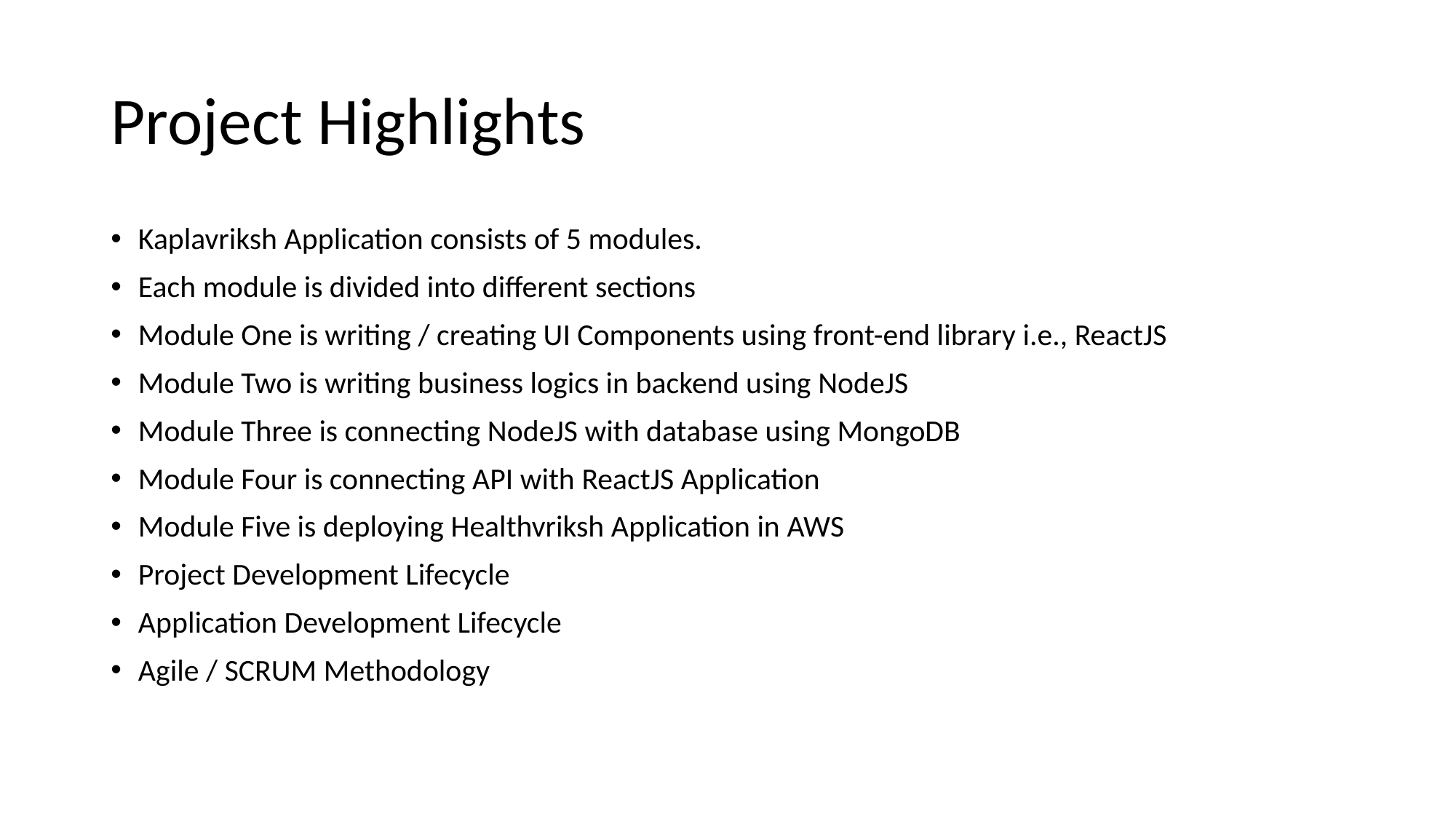

# Project Highlights
Kaplavriksh Application consists of 5 modules.
Each module is divided into different sections
Module One is writing / creating UI Components using front-end library i.e., ReactJS
Module Two is writing business logics in backend using NodeJS
Module Three is connecting NodeJS with database using MongoDB
Module Four is connecting API with ReactJS Application
Module Five is deploying Healthvriksh Application in AWS
Project Development Lifecycle
Application Development Lifecycle
Agile / SCRUM Methodology